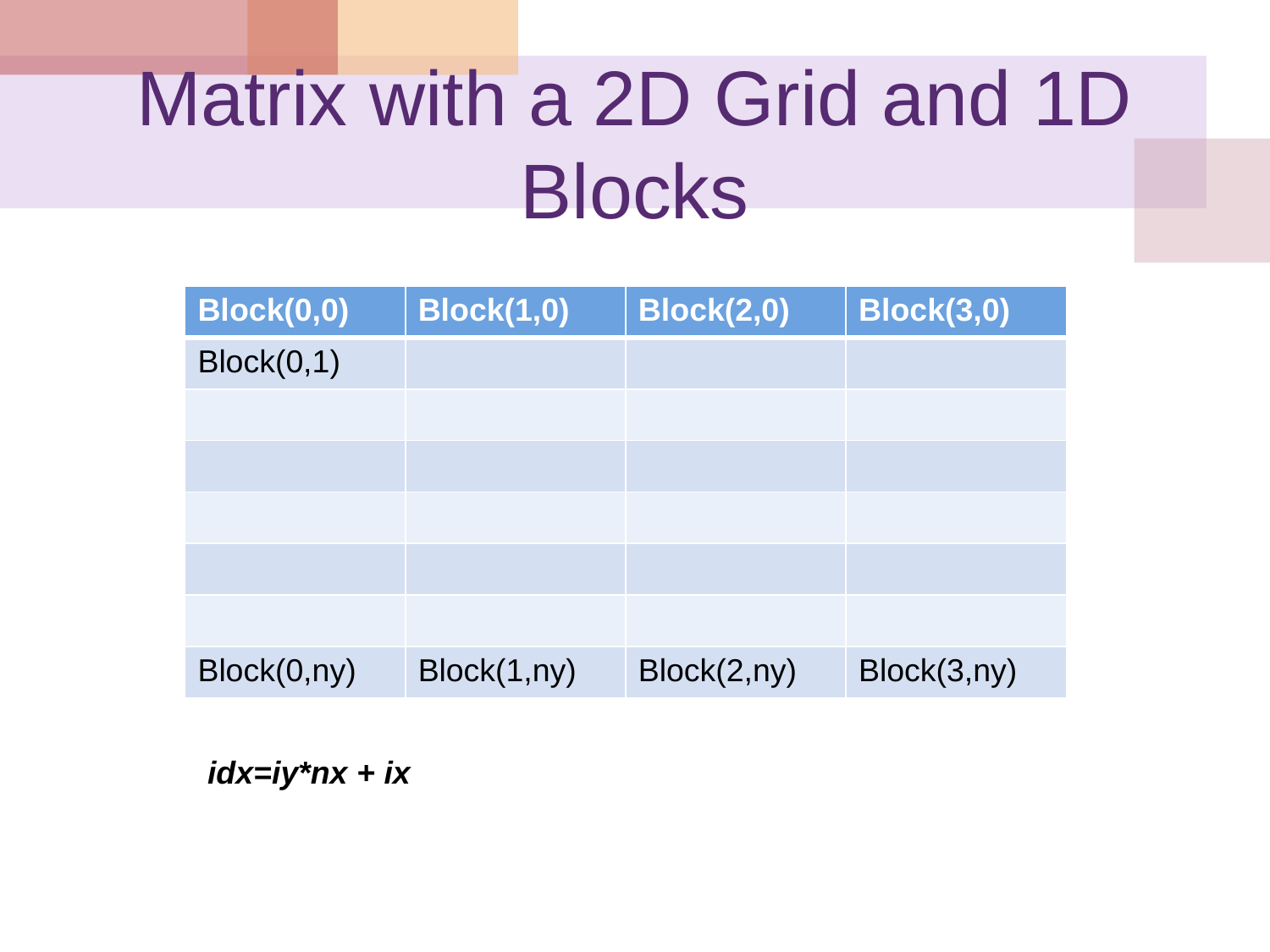

# Matrix with a 2D Grid and 1D Blocks
| Block(0,0) | Block(1,0) | Block(2,0) | Block(3,0) |
| --- | --- | --- | --- |
| Block(0,1) |  |  |  |
|  |  |  |  |
|  |  |  |  |
|  |  |  |  |
|  |  |  |  |
|  |  |  |  |
| Block(0,ny) | Block(1,ny) | Block(2,ny) | Block(3,ny) |
idx=iy*nx + ix